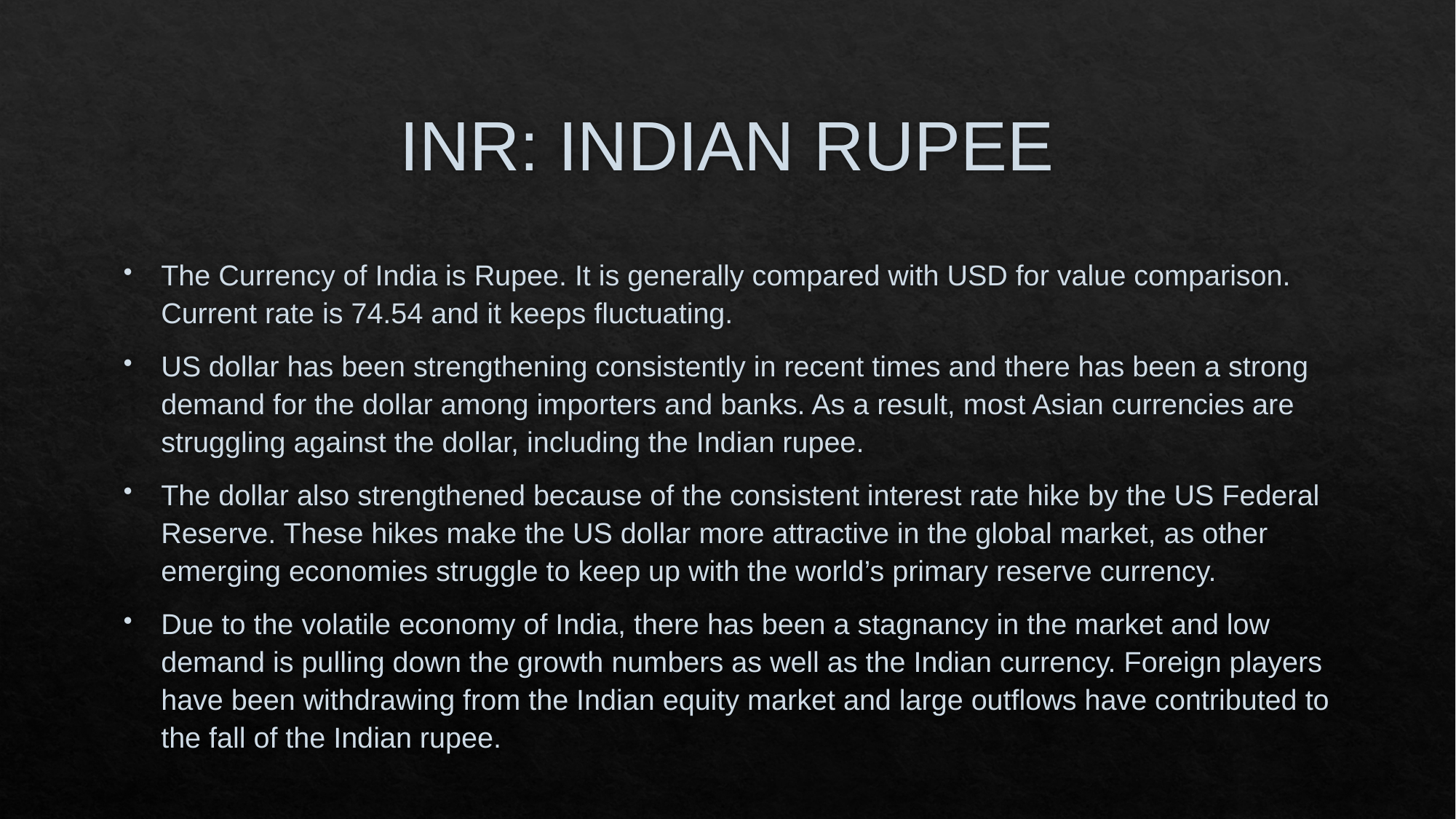

# INR: INDIAN RUPEE
The Currency of India is Rupee. It is generally compared with USD for value comparison. Current rate is 74.54 and it keeps fluctuating.
US dollar has been strengthening consistently in recent times and there has been a strong demand for the dollar among importers and banks. As a result, most Asian currencies are struggling against the dollar, including the Indian rupee.
The dollar also strengthened because of the consistent interest rate hike by the US Federal Reserve. These hikes make the US dollar more attractive in the global market, as other emerging economies struggle to keep up with the world’s primary reserve currency.
Due to the volatile economy of India, there has been a stagnancy in the market and low demand is pulling down the growth numbers as well as the Indian currency. Foreign players have been withdrawing from the Indian equity market and large outflows have contributed to the fall of the Indian rupee.